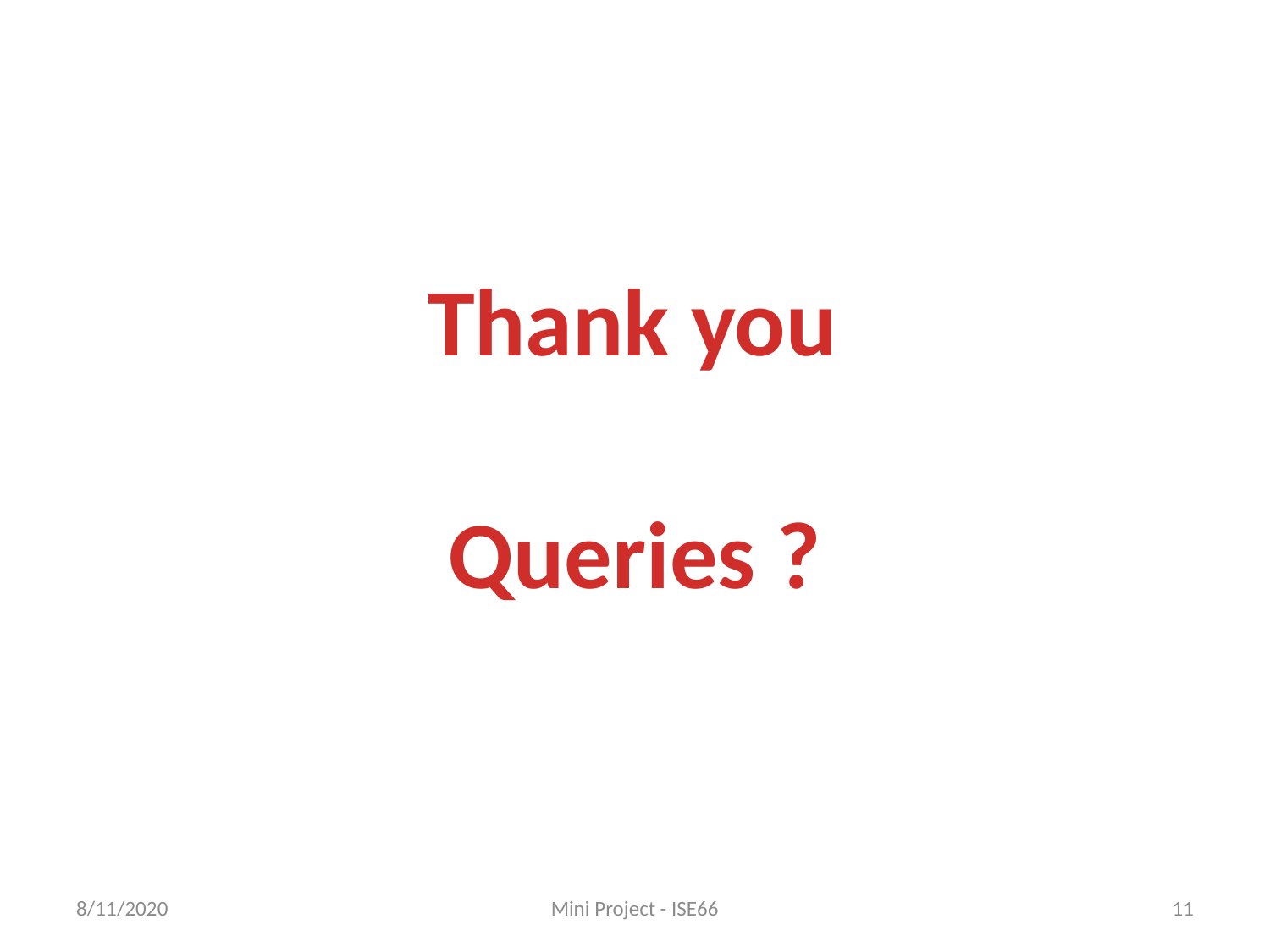

Thank you
Queries ?
8/11/2020
Mini Project - ISE66
11